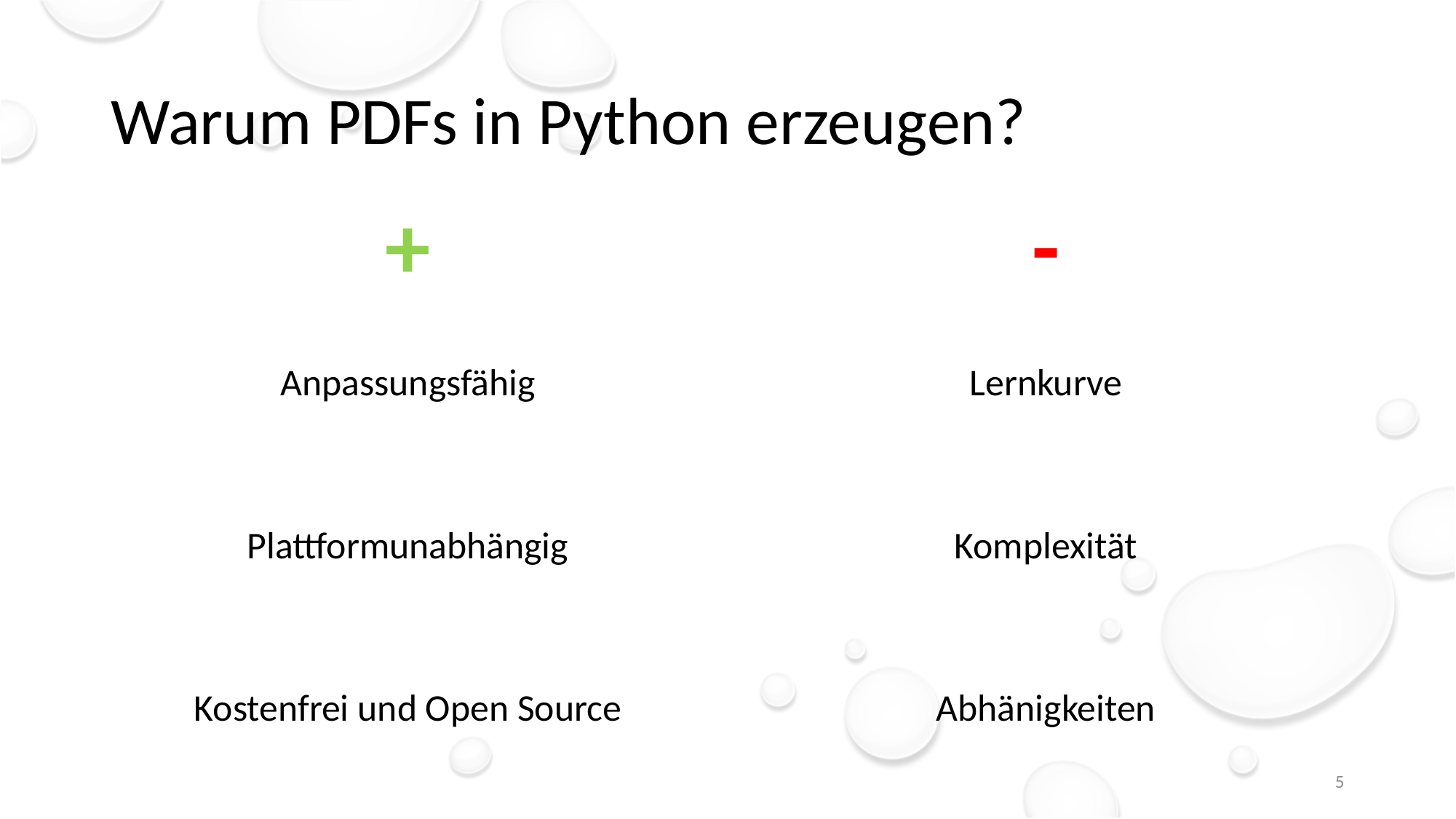

# Warum PDFs in Python erzeugen?
+
-

Anpassungsfähig

Plattformunabhängig

Kostenfrei und Open Source

Lernkurve

Komplexität

Abhänigkeiten
5